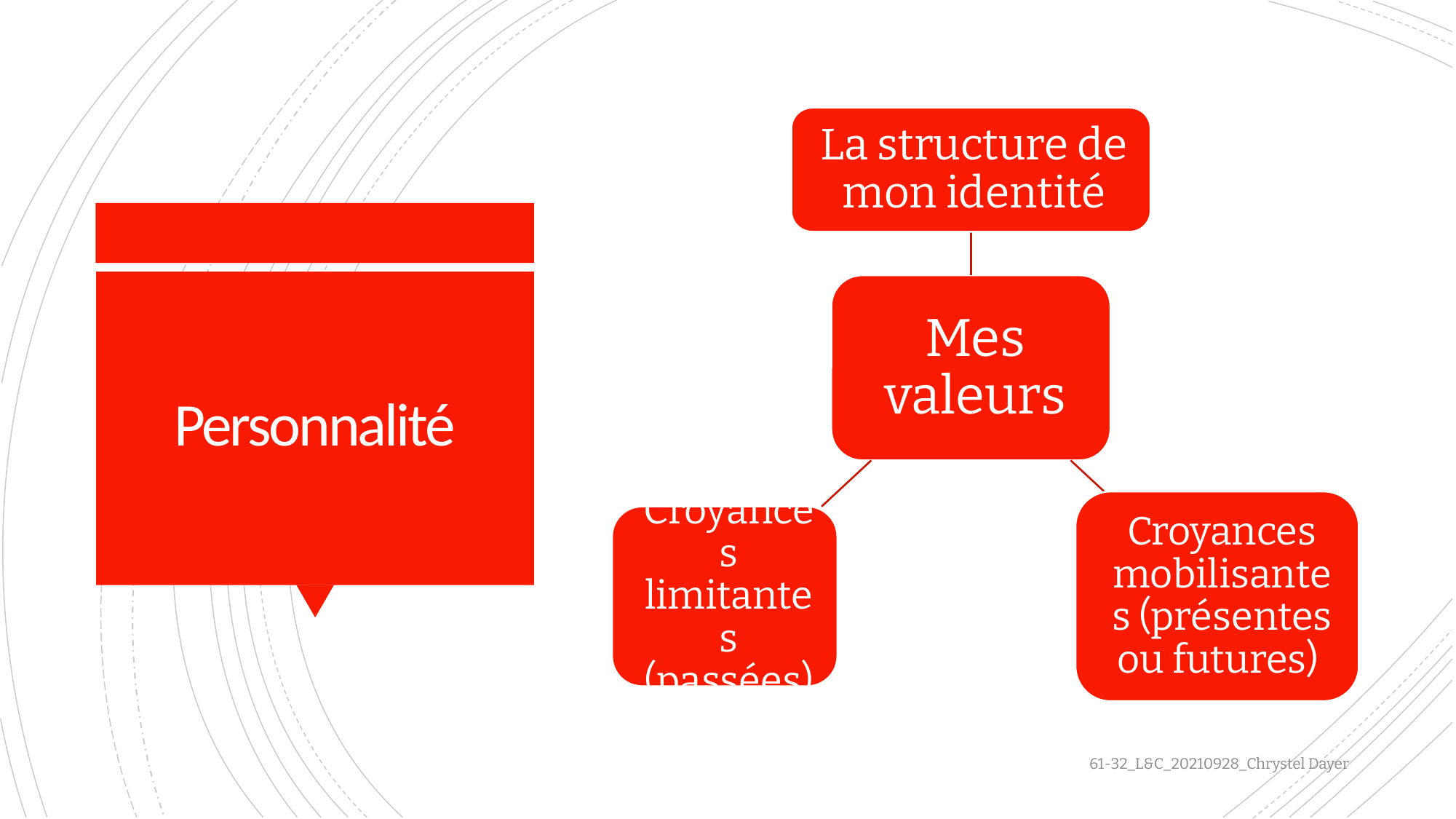

Mes valeurs
La structure de mon identité
Croyances mobilisantes (présentes ou futures)
Croyances limitantes (passées)
# Personnalité
61-32_L&C_20210928_Chrystel Dayer